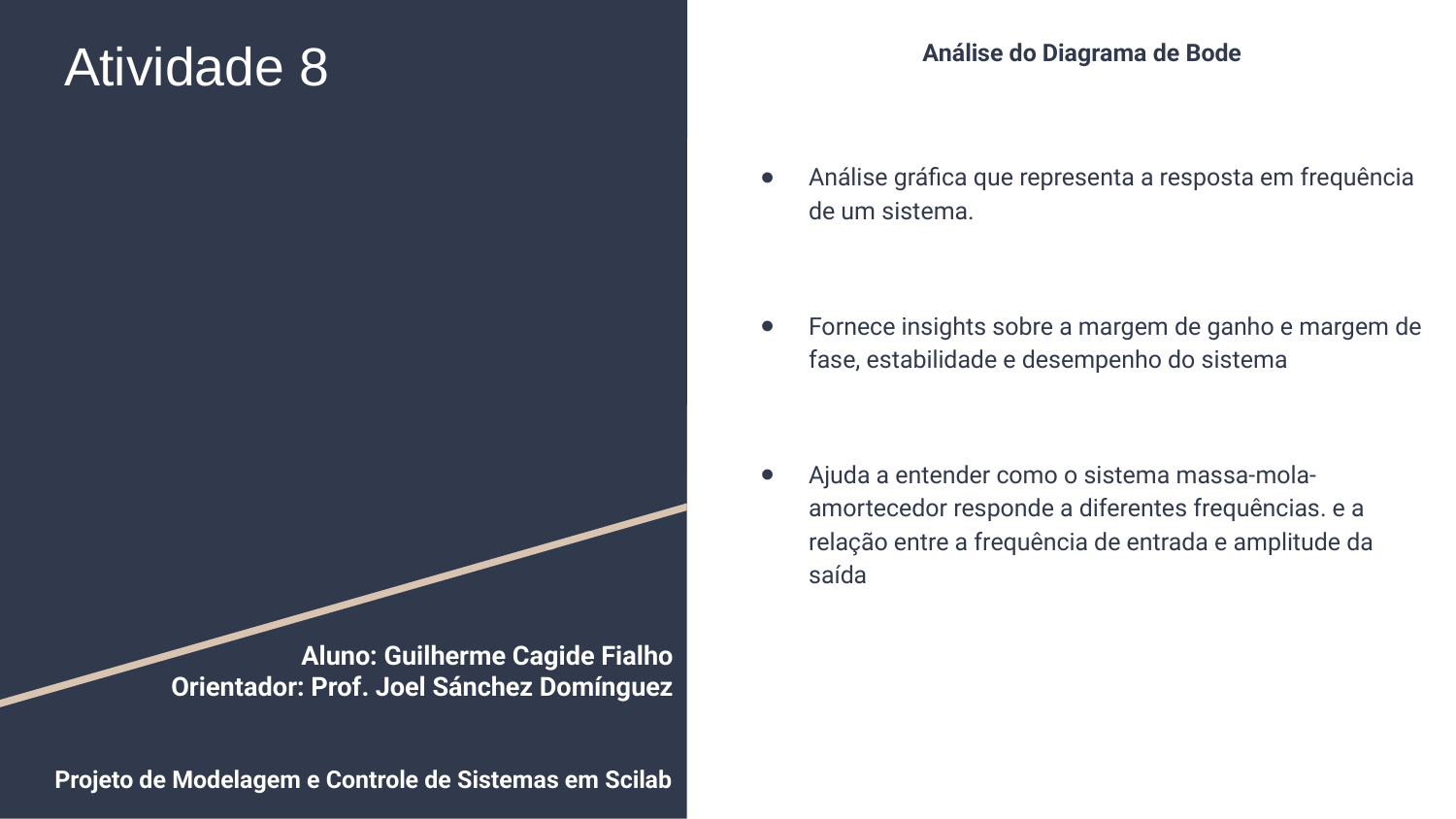

# Atividade 8
Análise do Diagrama de Bode
Análise gráfica que representa a resposta em frequência de um sistema.

Fornece insights sobre a margem de ganho e margem de fase, estabilidade e desempenho do sistema

Ajuda a entender como o sistema massa-mola-amortecedor responde a diferentes frequências. e a relação entre a frequência de entrada e amplitude da saída

Aluno: Guilherme Cagide Fialho
Orientador: Prof. Joel Sánchez Domı́nguez

Projeto de Modelagem e Controle de Sistemas em Scilab